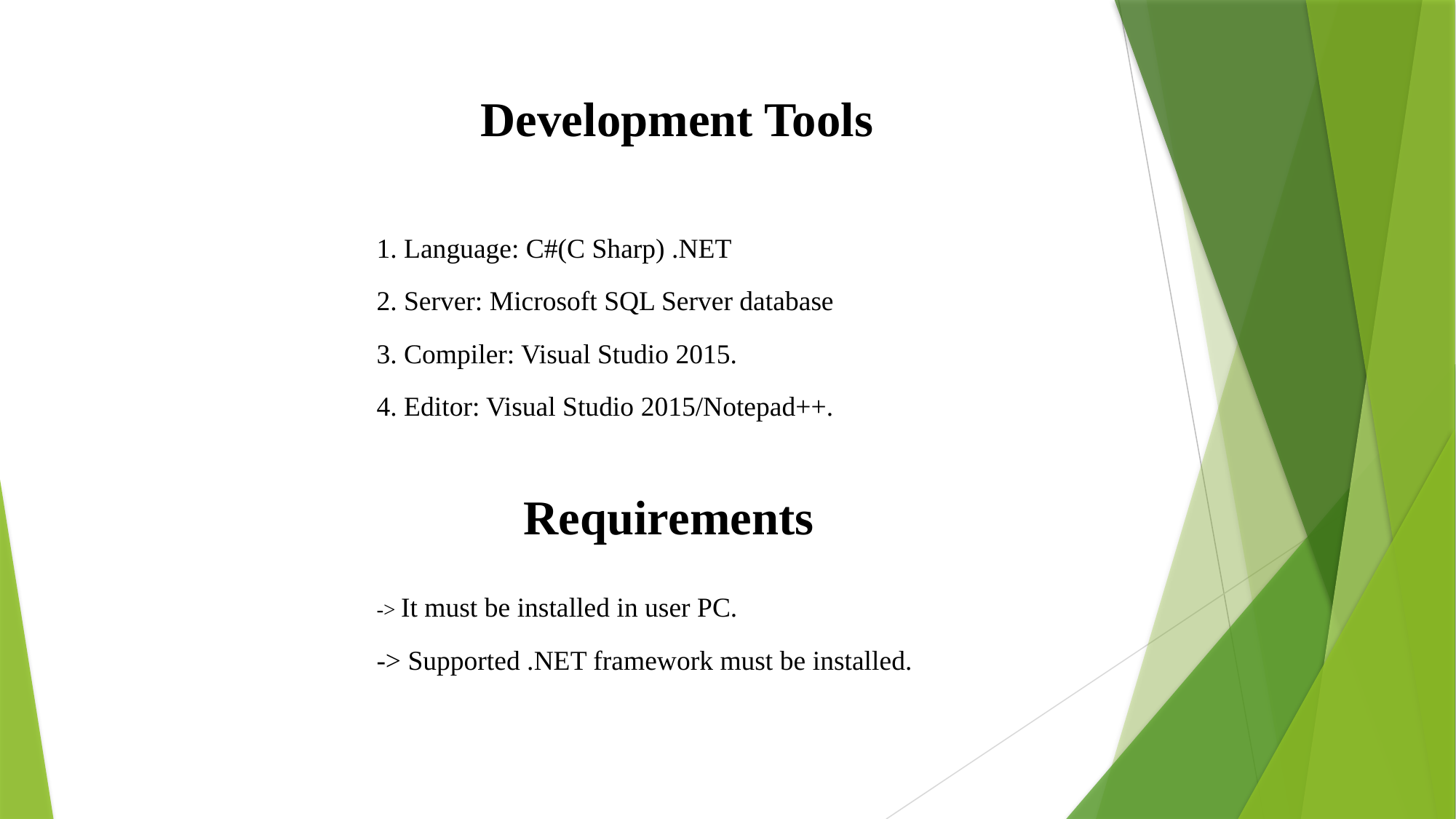

Development Tools
1. Language: C#(C Sharp) .NET
2. Server: Microsoft SQL Server database
3. Compiler: Visual Studio 2015.
4. Editor: Visual Studio 2015/Notepad++.
Requirements
-> It must be installed in user PC.
-> Supported .NET framework must be installed.